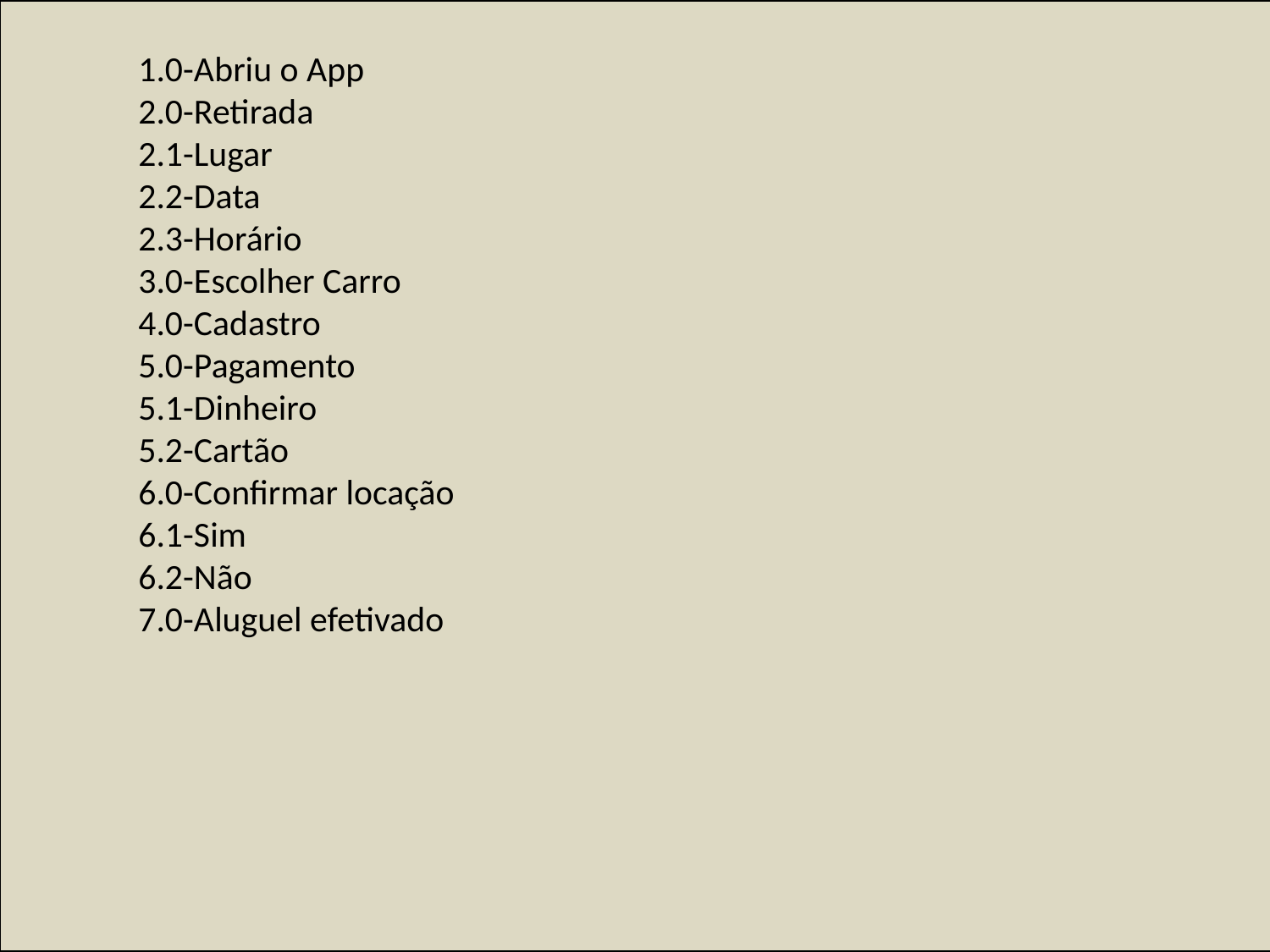

1.0-Abriu o App
	2.0-Retirada
	2.1-Lugar
	2.2-Data
	2.3-Horário
	3.0-Escolher Carro
	4.0-Cadastro
5.0-Pagamento
5.1-Dinheiro
5.2-Cartão
6.0-Confirmar locação
6.1-Sim
6.2-Não
	7.0-Aluguel efetivado

#